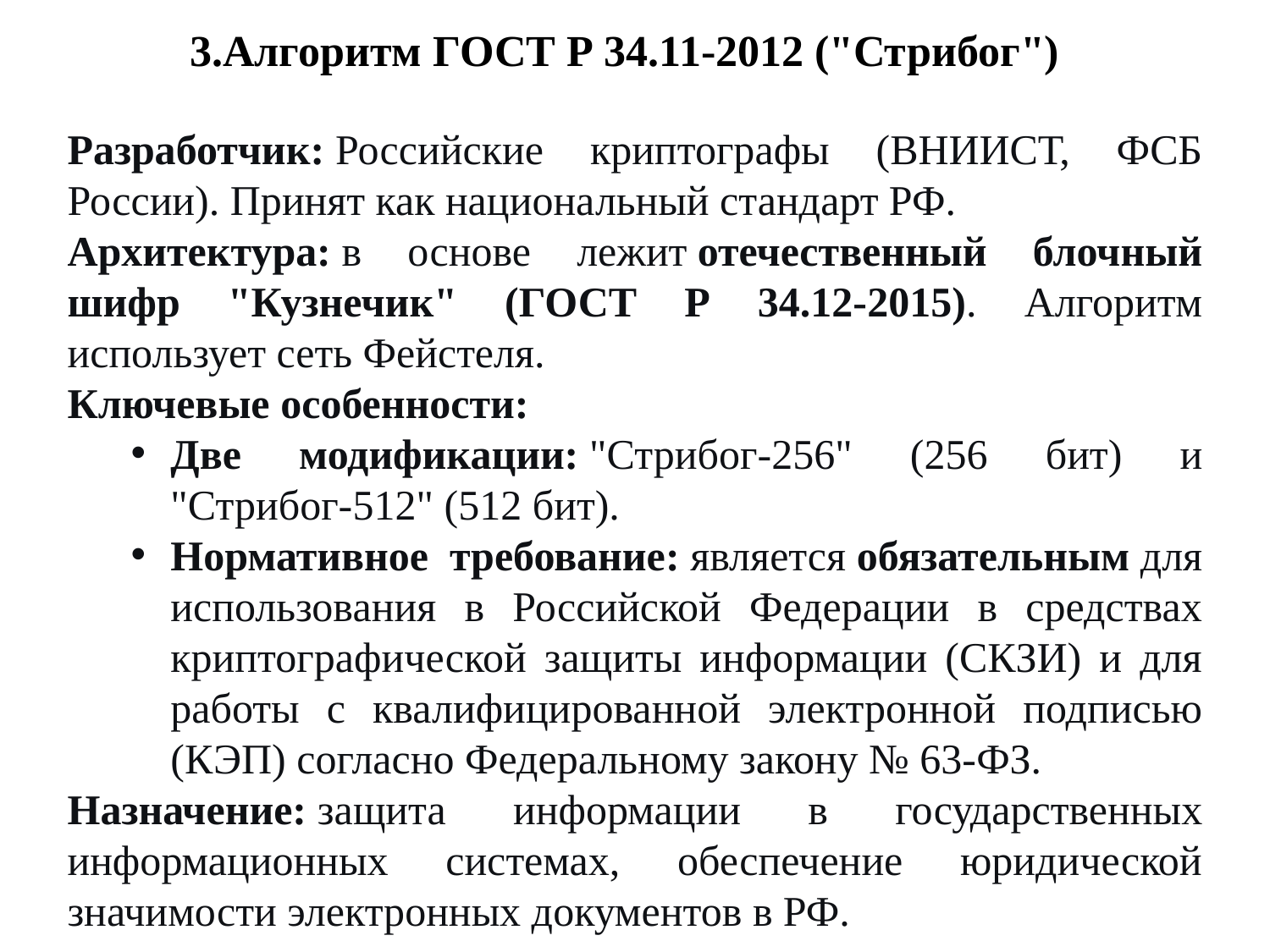

3.Алгоритм ГОСТ Р 34.11-2012 ("Стрибог")
Разработчик: Российские криптографы (ВНИИСТ, ФСБ России). Принят как национальный стандарт РФ.
Архитектура: в основе лежит отечественный блочный шифр "Кузнечик" (ГОСТ Р 34.12-2015). Алгоритм использует сеть Фейстеля.
Ключевые особенности:
Две модификации: "Стрибог-256" (256 бит) и "Стрибог-512" (512 бит).
Нормативное требование: является обязательным для использования в Российской Федерации в средствах криптографической защиты информации (СКЗИ) и для работы с квалифицированной электронной подписью (КЭП) согласно Федеральному закону № 63-ФЗ.
Назначение: защита информации в государственных информационных системах, обеспечение юридической значимости электронных документов в РФ.